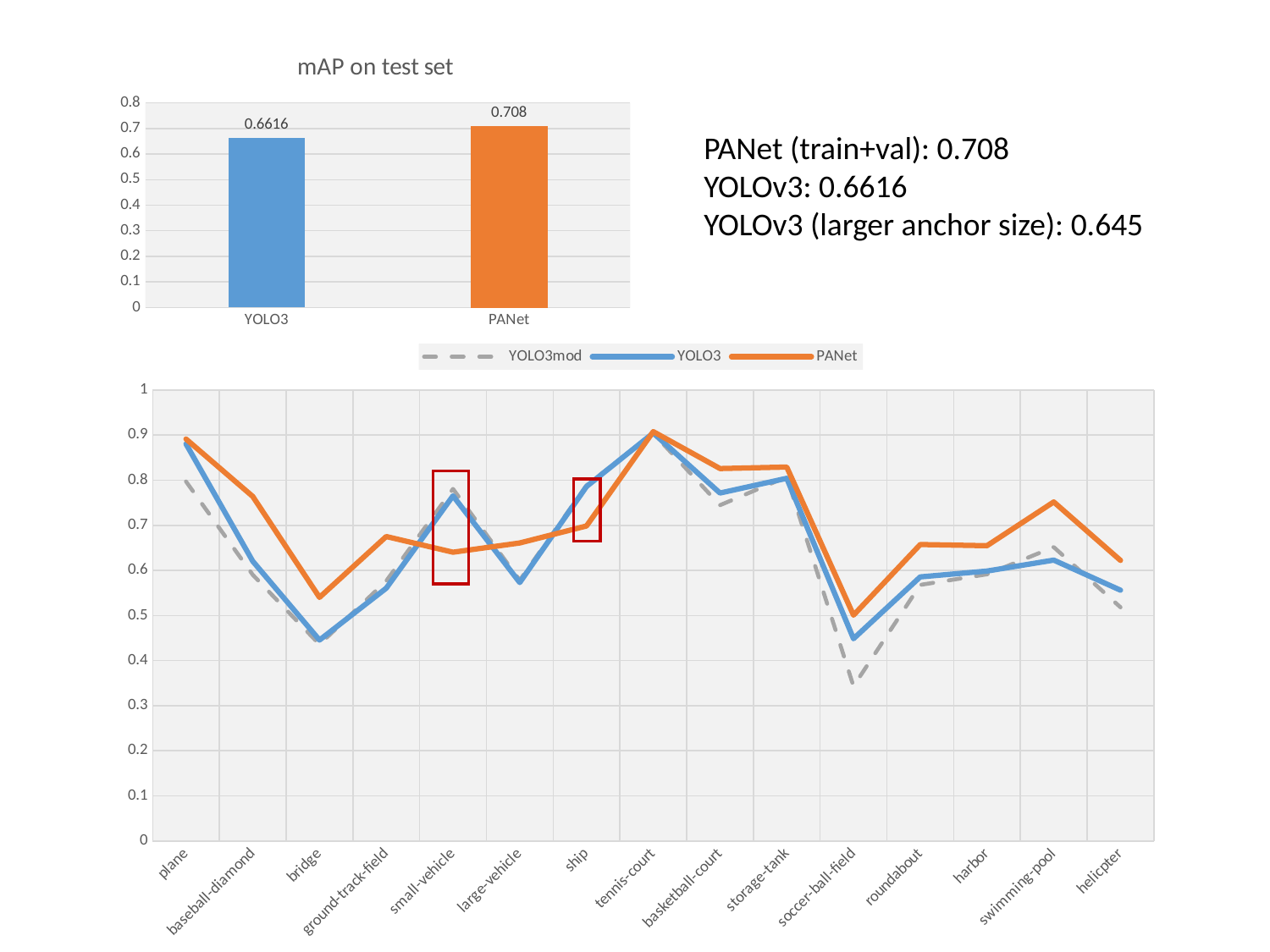

### Chart: mAP on test set

| Category | mAP |
|---|---|
| YOLO3 | 0.6616 |
| PANet | 0.708 |
PANet (train+val): 0.708
YOLOv3: 0.6616
YOLOv3 (larger anchor size): 0.645

### Chart

| Category | YOLO3mod | YOLO3 | PANet |
|---|---|---|---|
| plane | 0.7971 | 0.8804 | 0.8913 |
| baseball-diamond | 0.5903 | 0.6204 | 0.764 |
| bridge | 0.4358 | 0.4456 | 0.5402 |
| ground-track-field | 0.5767 | 0.5606 | 0.6751 |
| small-vehicle | 0.7807 | 0.7653 | 0.6404 |
| large-vehicle | 0.5782 | 0.5731 | 0.6608 |
| ship | 0.7884 | 0.7859 | 0.6985 |
| tennis-court | 0.904 | 0.9046 | 0.9077 |
| basketball-court | 0.7446 | 0.7715 | 0.8258 |
| storage-tank | 0.8073 | 0.8042 | 0.8291 |
| soccer-ball-field | 0.3431 | 0.4486 | 0.5008 |
| roundabout | 0.5679 | 0.5856 | 0.6574 |
| harbor | 0.5914 | 0.5986 | 0.6548 |
| swimming-pool | 0.6517 | 0.6229 | 0.7518 |
| helicpter | 0.5183 | 0.5562 | 0.6222 |